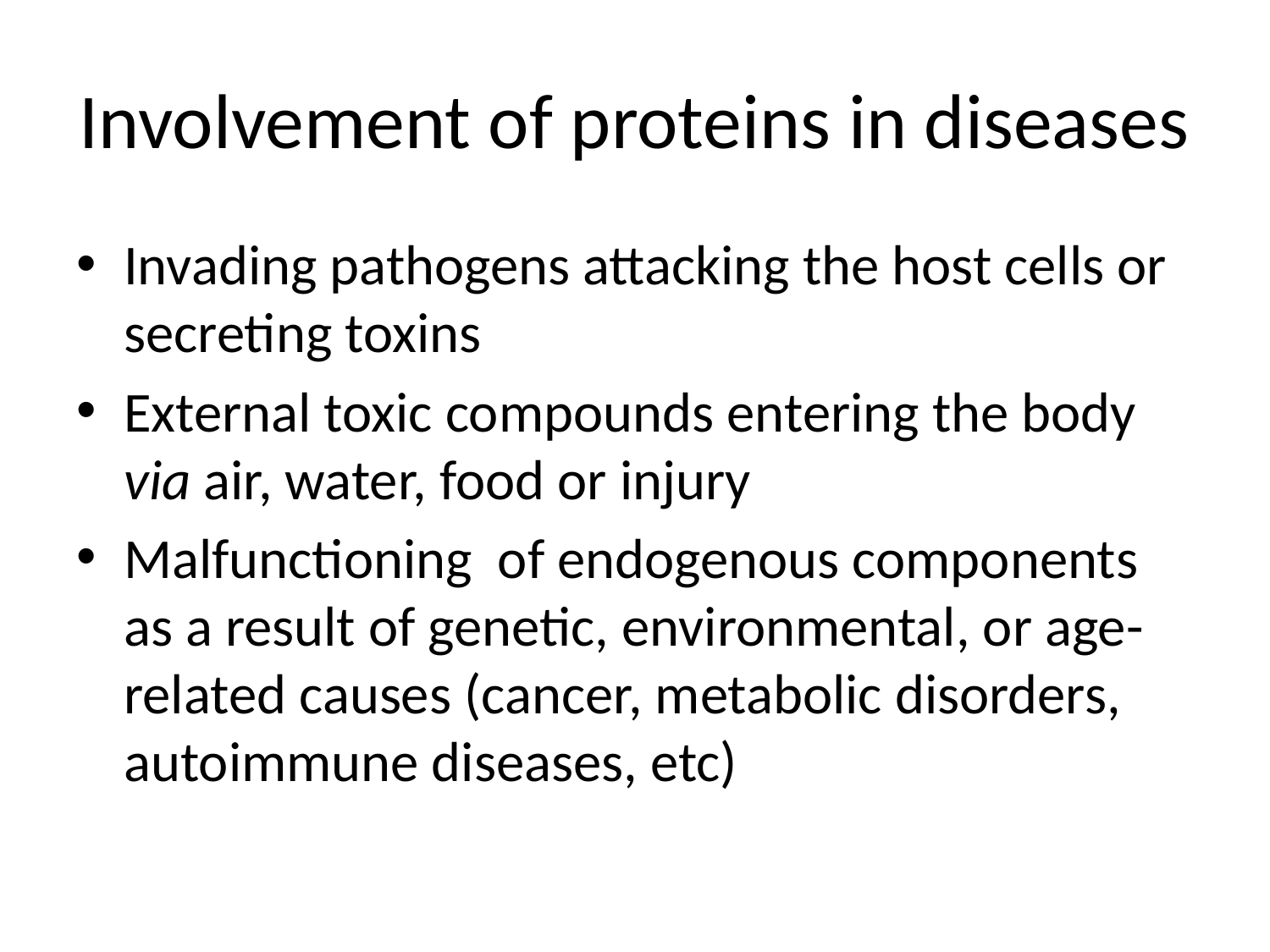

# Involvement of proteins in diseases
Invading pathogens attacking the host cells or secreting toxins
External toxic compounds entering the body via air, water, food or injury
Malfunctioning  of endogenous components as a result of genetic, environmental, or age-related causes (cancer, metabolic disorders, autoimmune diseases, etc)